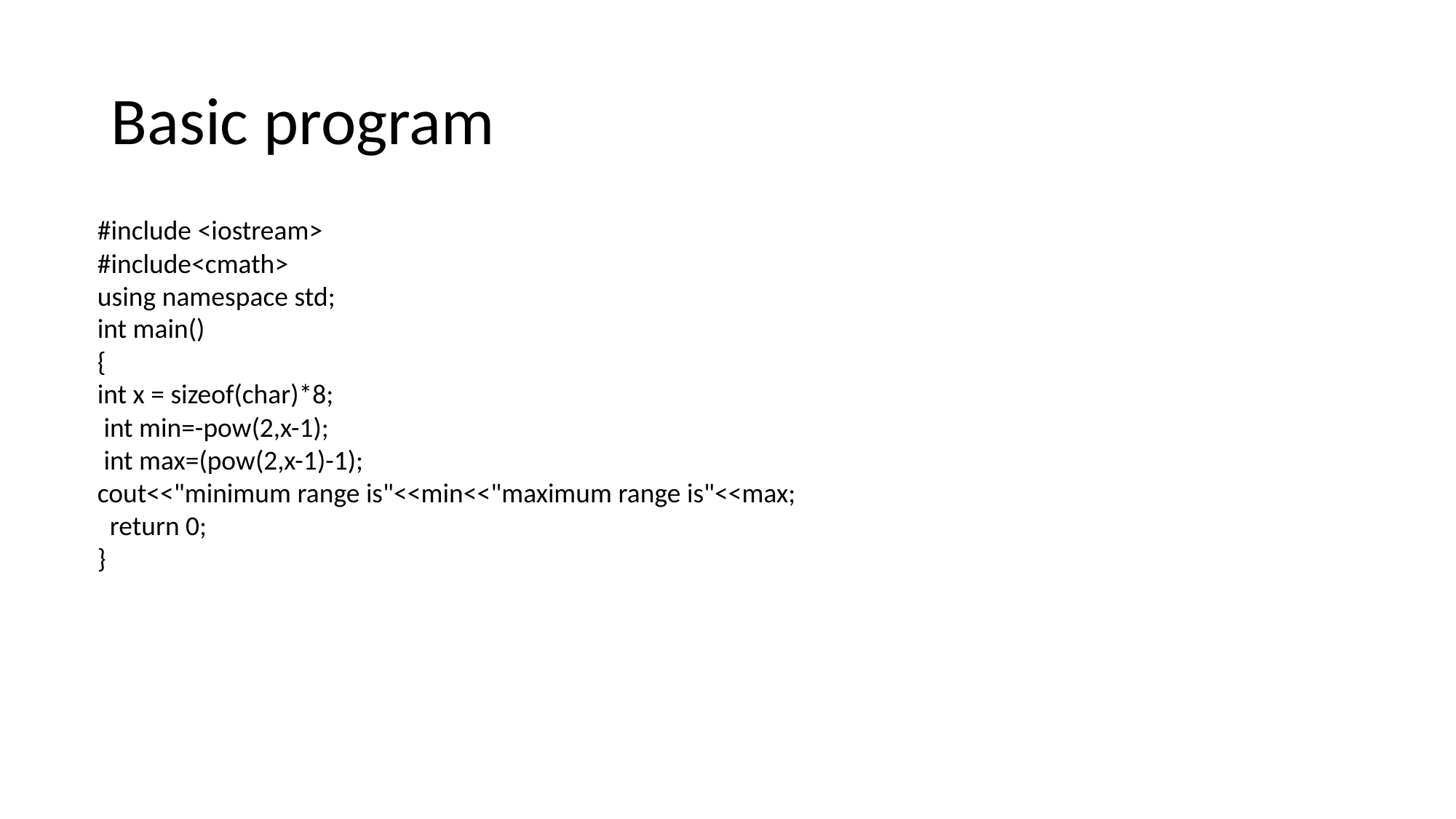

# Basic program
#include <iostream>
#include<cmath>
using namespace std;
int main()
{
int x = sizeof(char)*8;
 int min=-pow(2,x-1);
 int max=(pow(2,x-1)-1);
cout<<"minimum range is"<<min<<"maximum range is"<<max;    return 0;
}